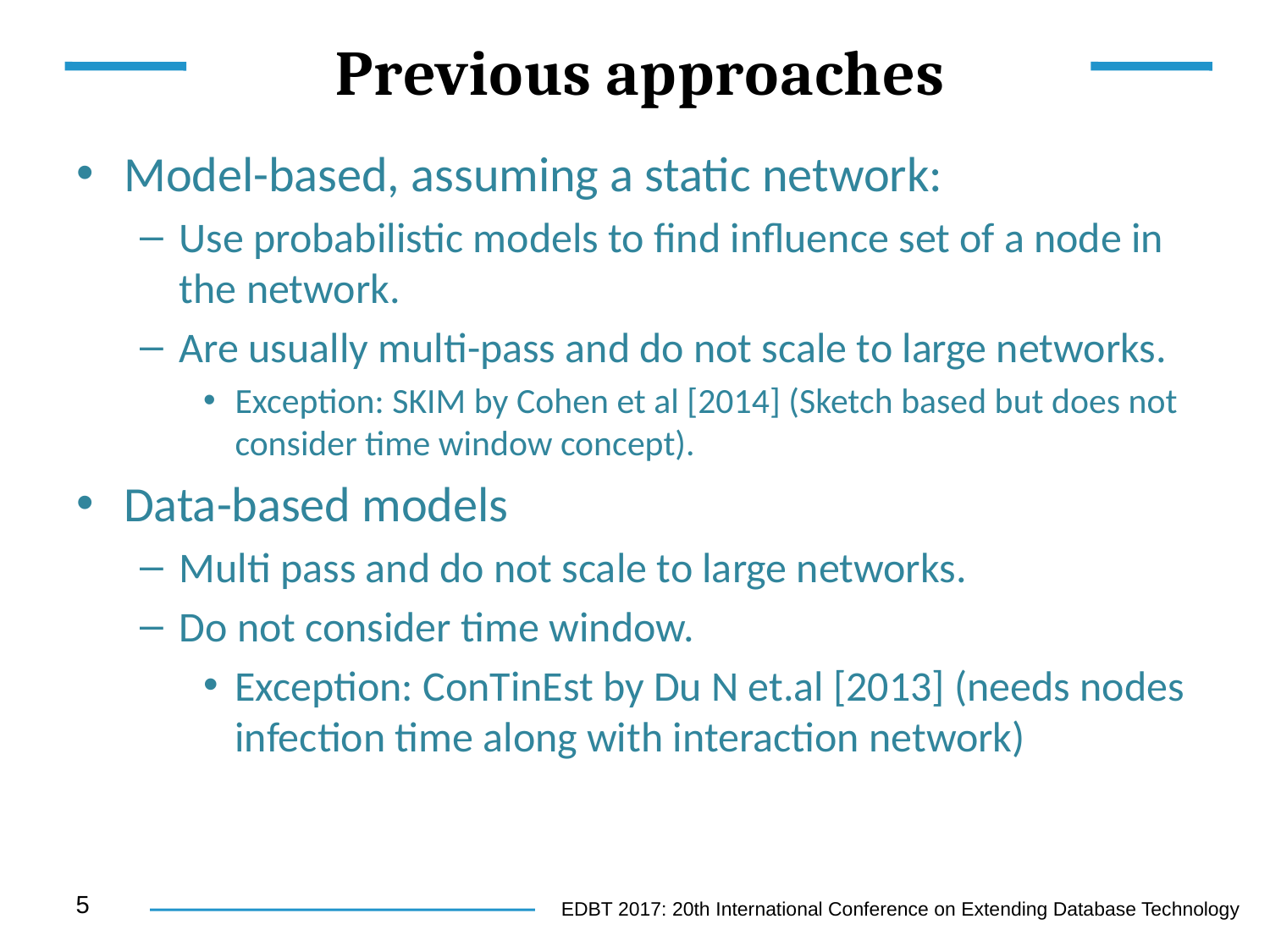

# Previous approaches
Model-based, assuming a static network:
Use probabilistic models to find influence set of a node in the network.
Are usually multi-pass and do not scale to large networks.
Exception: SKIM by Cohen et al [2014] (Sketch based but does not consider time window concept).
Data-based models
Multi pass and do not scale to large networks.
Do not consider time window.
Exception: ConTinEst by Du N et.al [2013] (needs nodes infection time along with interaction network)
5